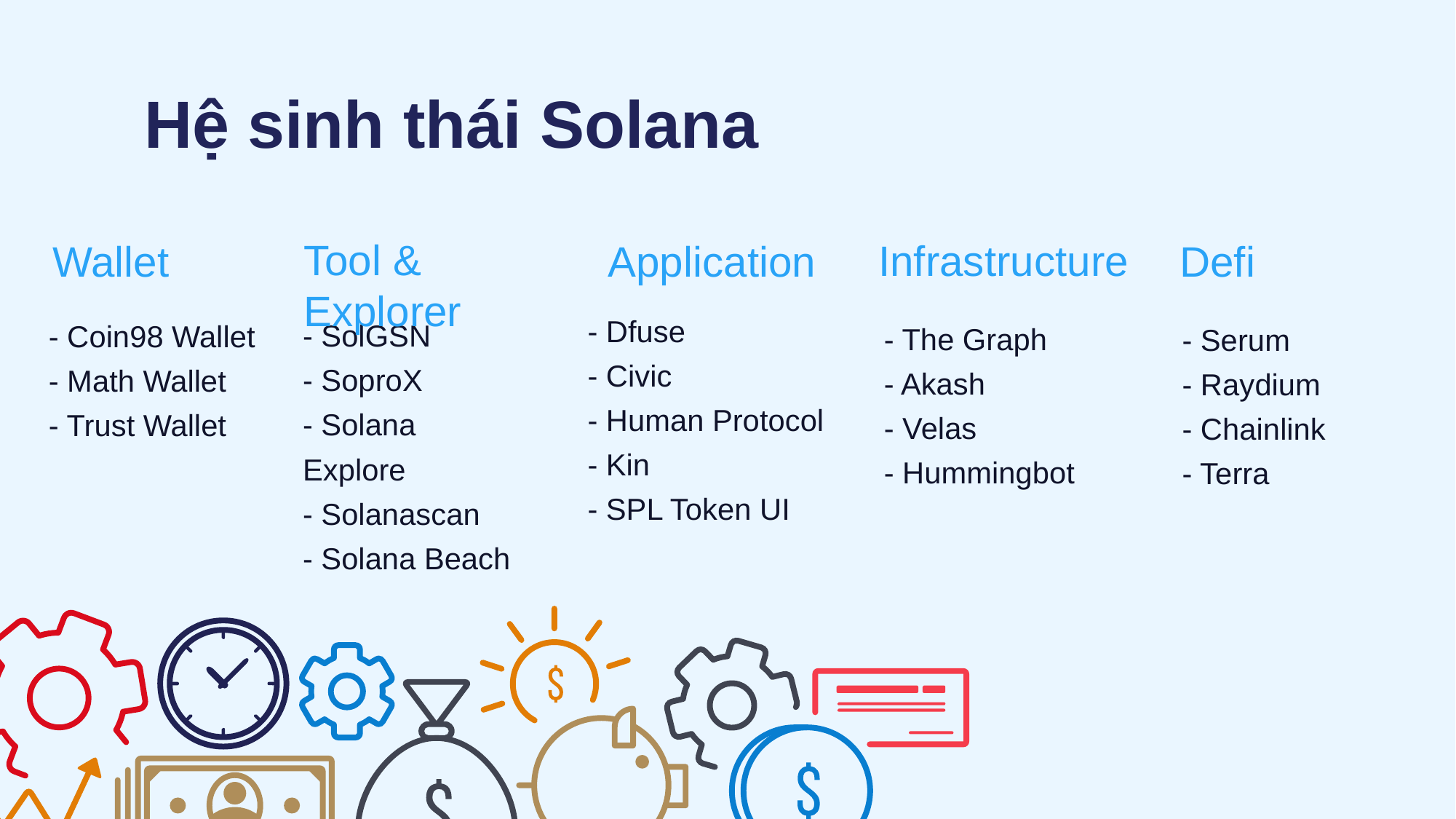

Hệ sinh thái Solana
Tool & Explorer
Infrastructure
Wallet
Application
Defi
- Dfuse
- Civic
- Human Protocol
- Kin
- SPL Token UI
- SolGSN
- SoproX
- Solana Explore
- Solanascan
- Solana Beach
- Coin98 Wallet
- Math Wallet
- Trust Wallet
- The Graph
- Akash
- Velas
- Hummingbot
- Serum
- Raydium
- Chainlink
- Terra